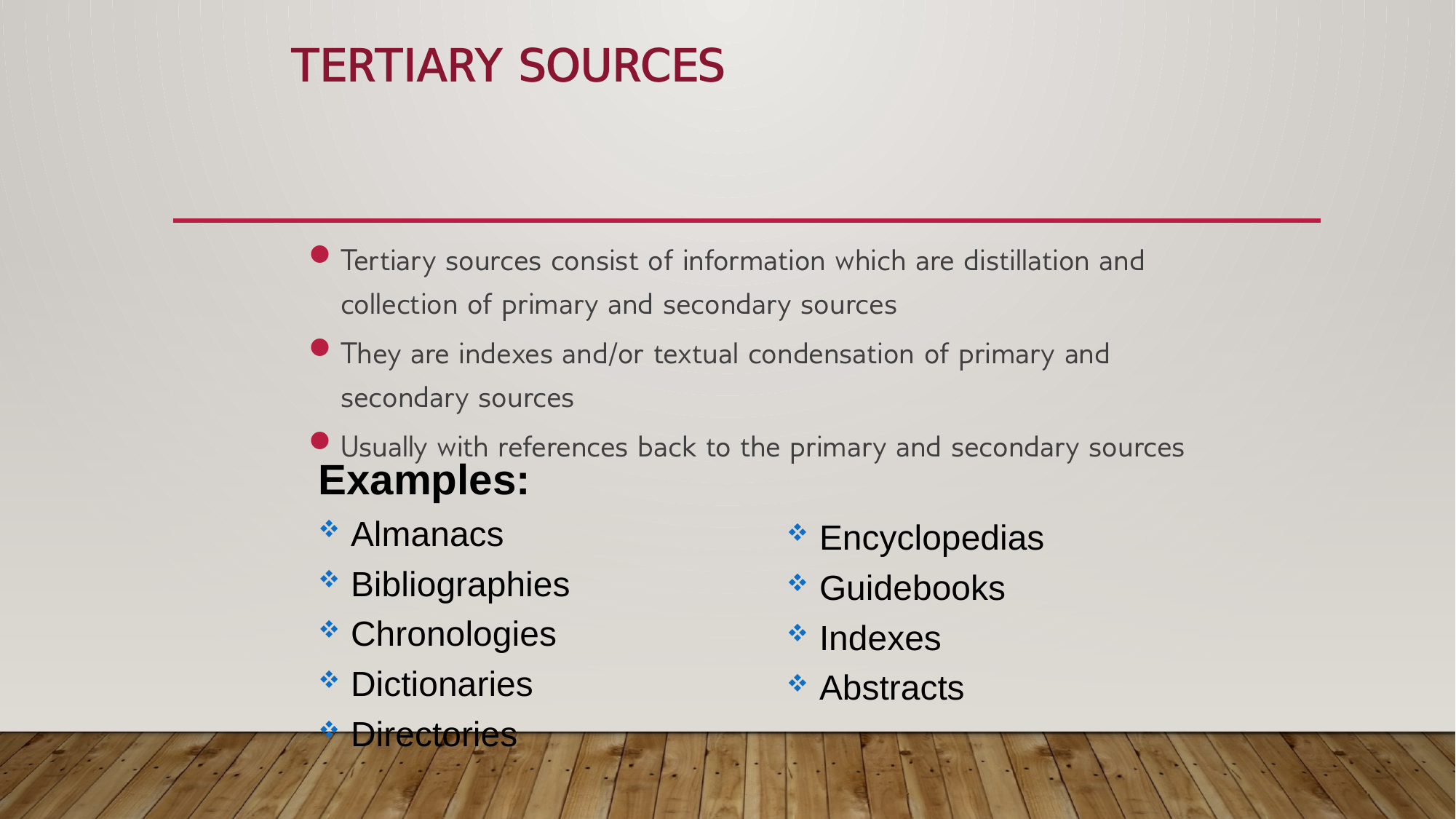

# Tertiary Sources
Tertiary sources consist of information which are distillation and collection of primary and secondary sources
They are indexes and/or textual condensation of primary and secondary sources
Usually with references back to the primary and secondary sources

Examples:
Almanacs
Bibliographies
Chronologies
Dictionaries
Directories
Encyclopedias
Guidebooks
Indexes
Abstracts